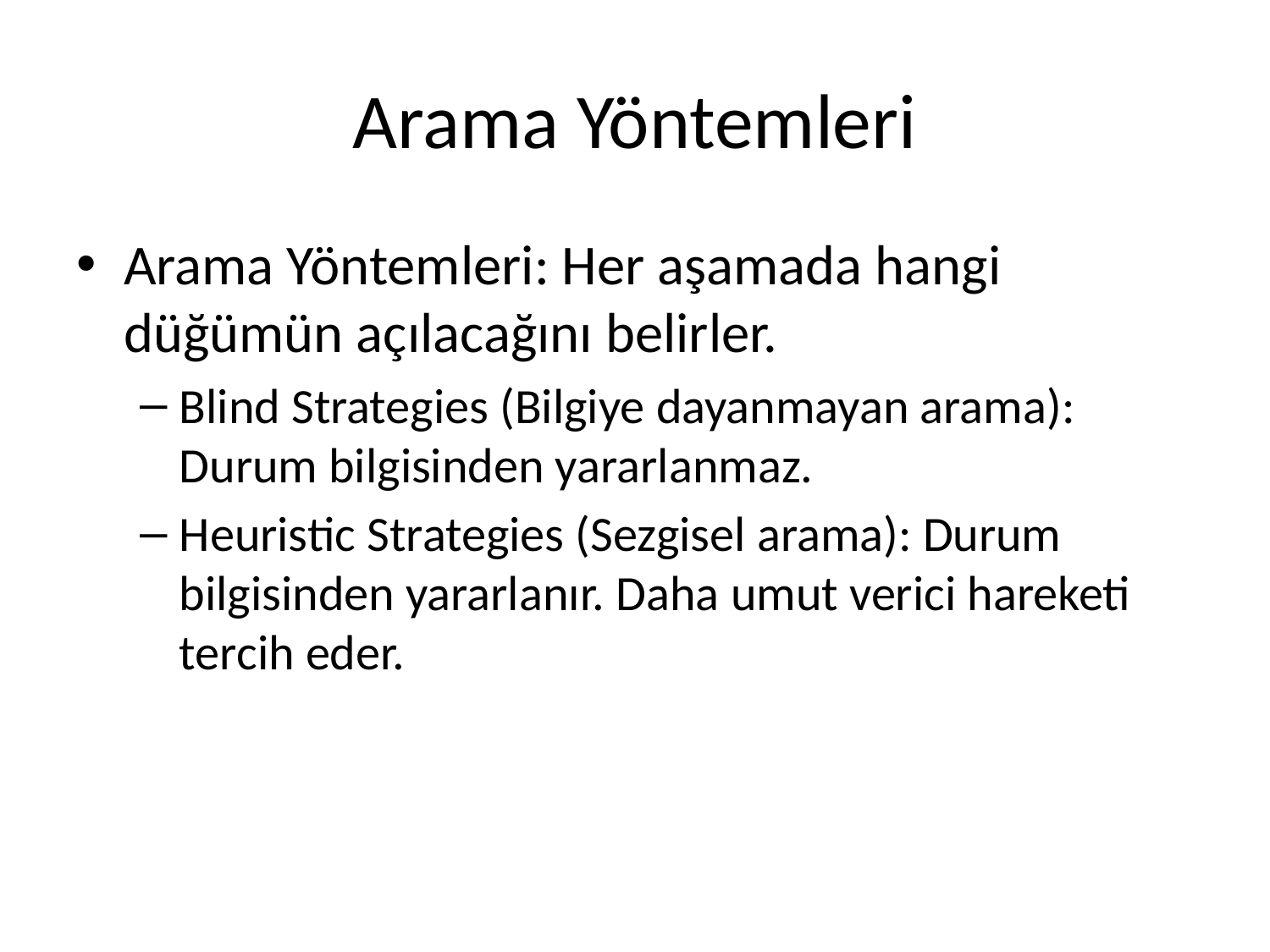

# Arama Yöntemleri
Arama Yöntemleri: Her aşamada hangi düğümün açılacağını belirler.
Blind Strategies (Bilgiye dayanmayan arama): Durum bilgisinden yararlanmaz.
Heuristic Strategies (Sezgisel arama): Durum bilgisinden yararlanır. Daha umut verici hareketi tercih eder.